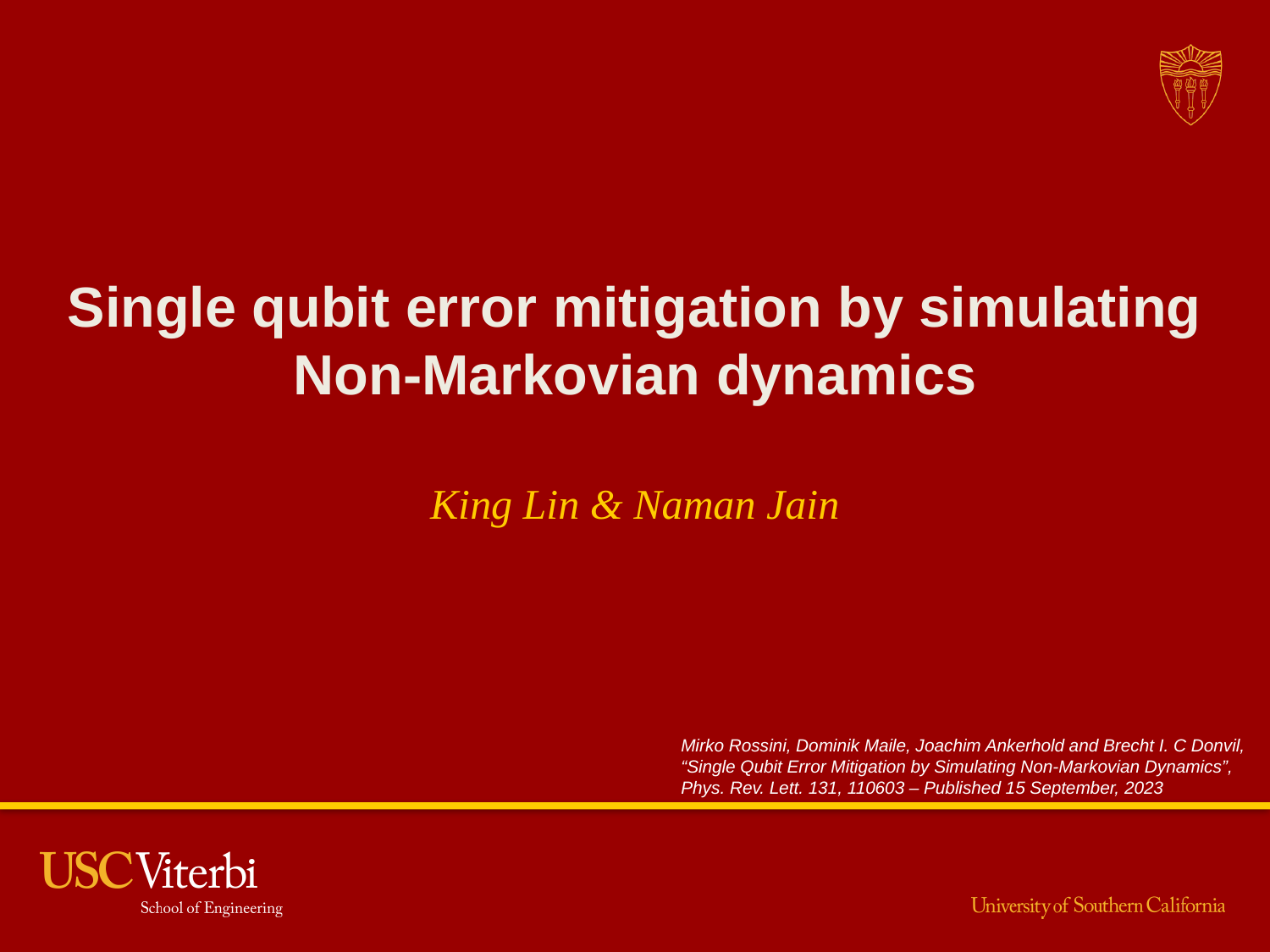

Single qubit error mitigation by simulating Non-Markovian dynamics
King Lin & Naman Jain
Mirko Rossini, Dominik Maile, Joachim Ankerhold and Brecht I. C Donvil, “Single Qubit Error Mitigation by Simulating Non-Markovian Dynamics”, Phys. Rev. Lett. 131, 110603 – Published 15 September, 2023